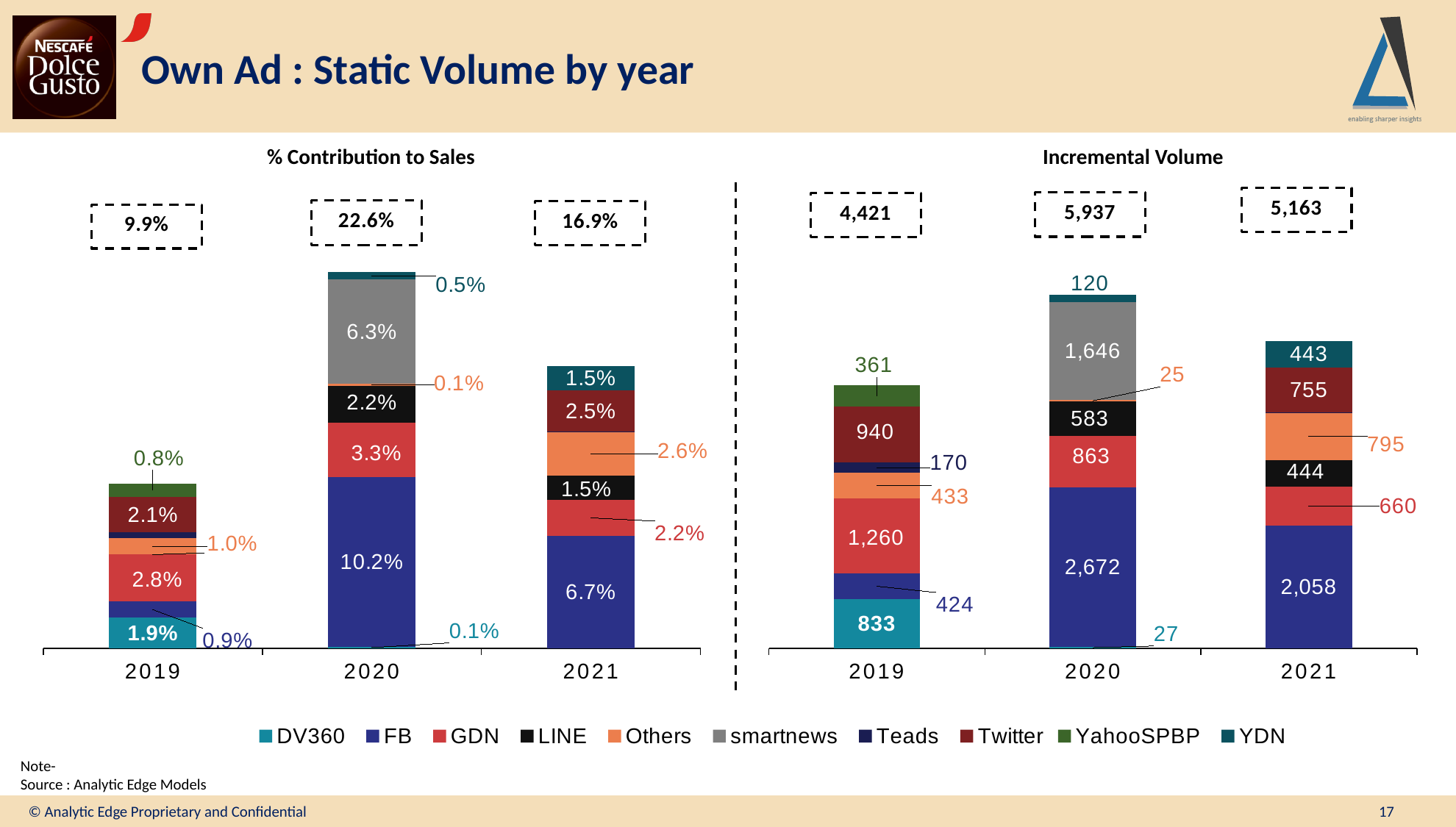

# Own Ad : Static Volume by year
% Contribution to Sales
Incremental Volume

### Chart

| Category | DV360  | FB  | GDN  | LINE  | Others  | smartnews  | Teads  | Twitter | YahooSPBP  | YDN  |
|---|---|---|---|---|---|---|---|---|---|---|
| 2019 | 0.01862170962678056 | 0.009476370672421118 | 0.028170176922560887 | 0.0 | 0.009691721351103556 | None | 0.0037966026252823195 | 0.02102567652451978 | 0.008069857132315122 | None |
| 2020 | 0.0010144273473732229 | 0.10155680855698321 | 0.03281299088420892 | 0.022169052699004037 | 0.0009619752033756557 | 0.0625847797384627 | None | None | None | 0.004572299509617579 |
| 2021 | None | 0.06743226878482009 | 0.021642981628105133 | 0.014558716208953269 | 0.026063771141115553 | None | 0.00021725584977387428 | 0.024743266585829454 | None | 0.014530190545323458 |

### Chart

| Category | DV360  | FB  | GDN  | LINE  | Others  | smartnews  | Teads  | TW  | YahooSPBP  | YDN  |
|---|---|---|---|---|---|---|---|---|---|---|
| 2019 | 832.7442328 | 423.77382009999997 | 1259.7421418000004 | None | 433.40408709999997 | None | 169.78027280000003 | 940.2472285 | 360.8759411 | None |
| 2020 | 26.6855258 | 2671.5534059 | 863.1785381999999 | 583.1791003000002 | 25.3057197 | 1646.3552157999998 | None | None | None | 120.27891090000003 |
| 2021 | None | 2057.6282497 | 660.4139414 | 444.2446664 | 795.3099126 | None | 6.629345 | 755.0160366 | None | 443.3742343 |
Note-
Source : Analytic Edge Models
© Analytic Edge Proprietary and Confidential
17